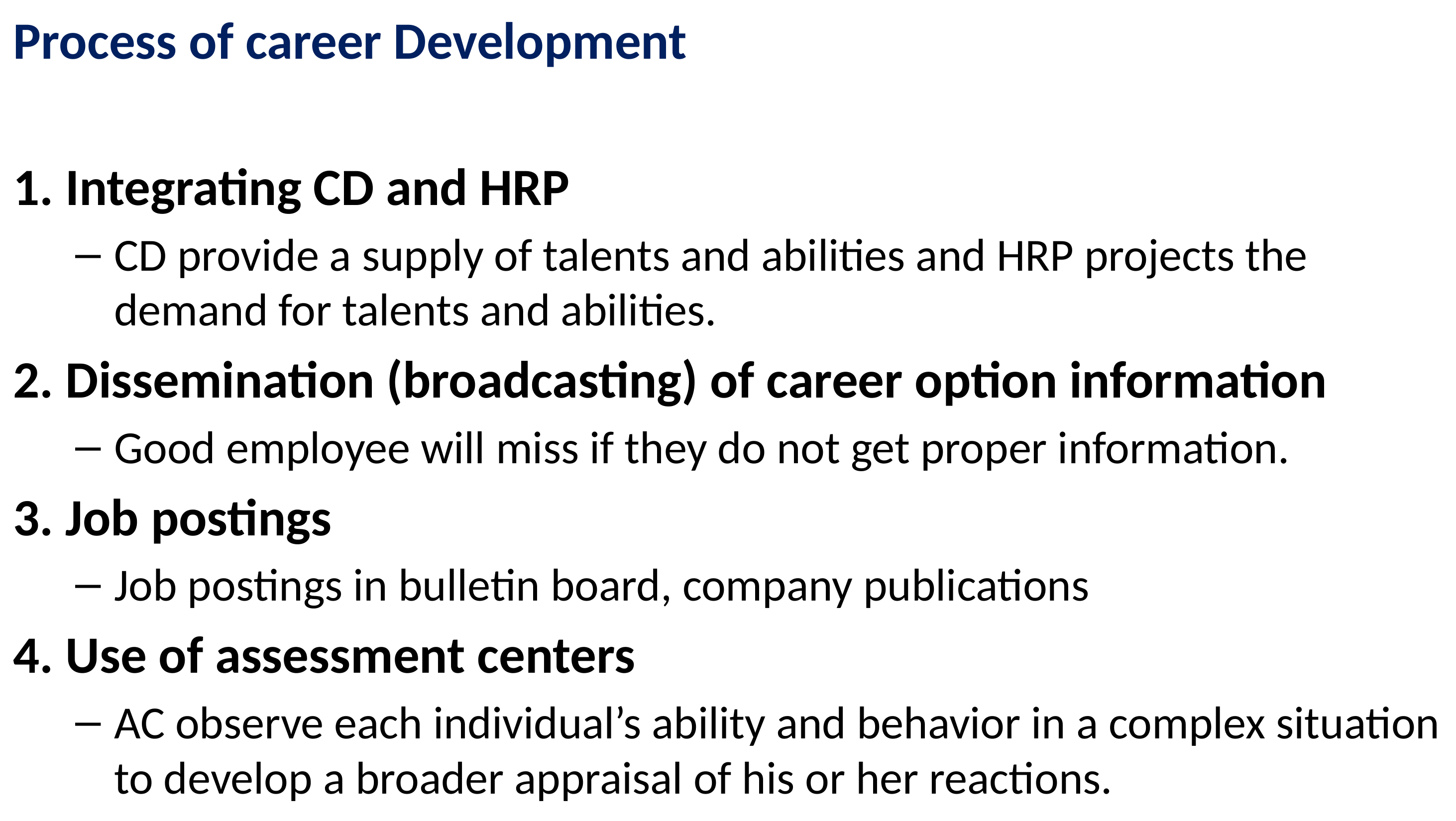

Process of career Development

1. Integrating CD and HRP
CD provide a supply of talents and abilities and HRP projects the demand for talents and abilities.
2. Dissemination (broadcasting) of career option information
Good employee will miss if they do not get proper information.
3. Job postings
Job postings in bulletin board, company publications
4. Use of assessment centers
AC observe each individual’s ability and behavior in a complex situation to develop a broader appraisal of his or her reactions.